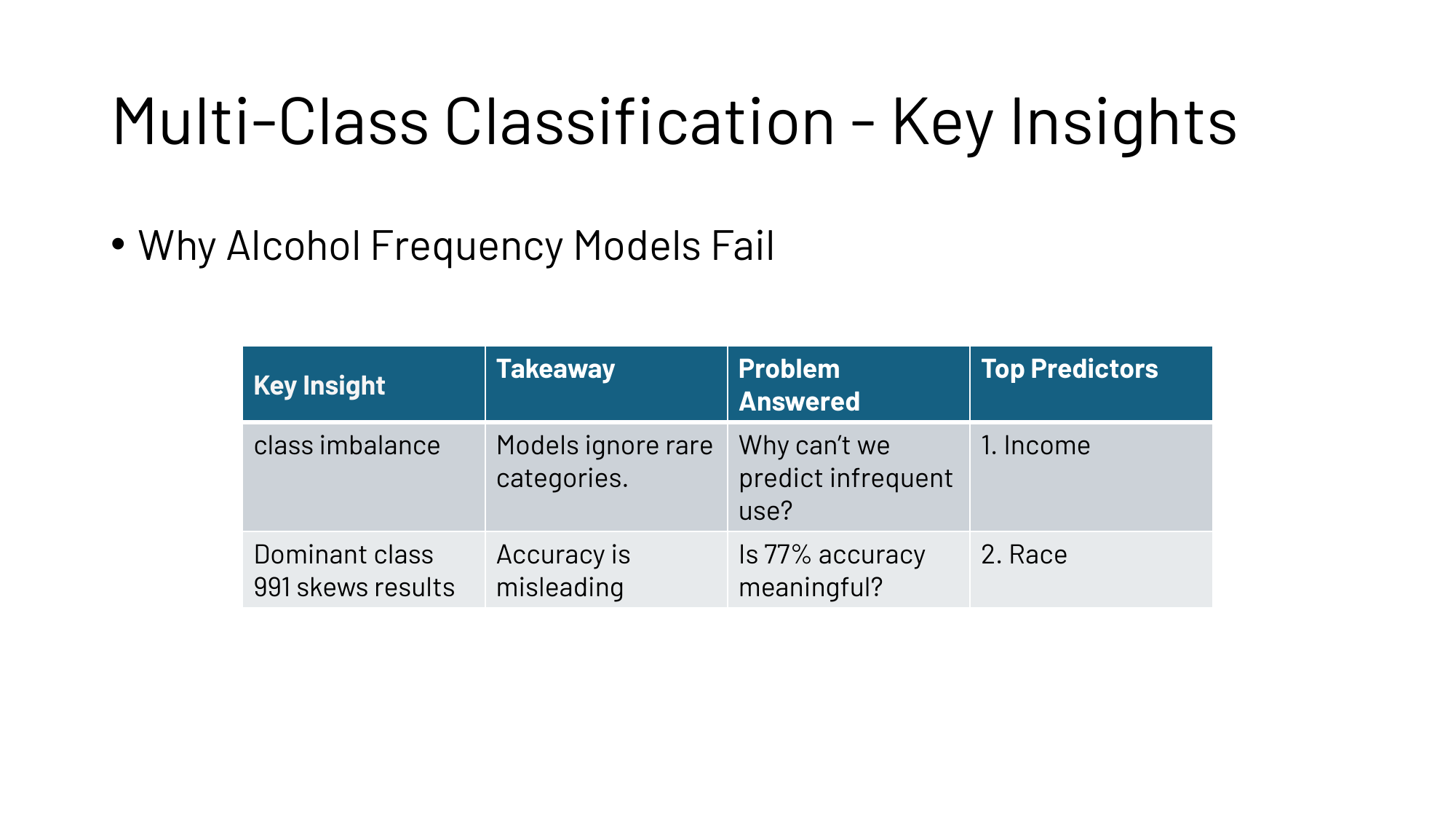

# Multi-Class Classification - Key Insights
Why Alcohol Frequency Models Fail

| Key Insight | Takeaway | Problem Answered | Top Predictors |
| --- | --- | --- | --- |
| class imbalance | Models ignore rare categories. | Why can’t we predict infrequent use? | 1. Income |
| Dominant class 991 skews results | Accuracy is misleading | Is 77% accuracy meaningful? | 2. Race |